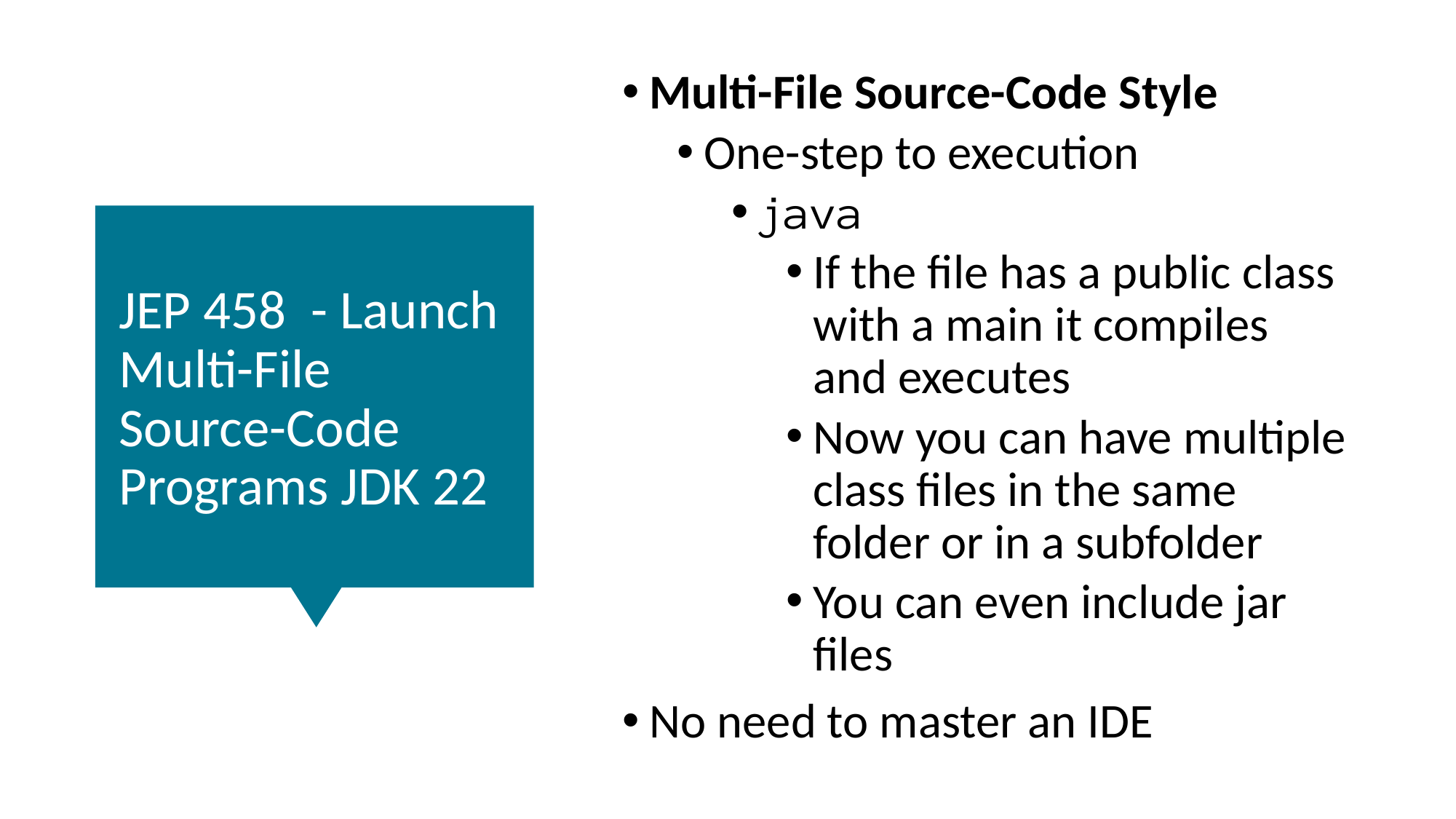

Multi-File Source-Code Style
One-step to execution
java
If the file has a public class with a main it compiles and executes
Now you can have multiple class files in the same folder or in a subfolder
You can even include jar files
No need to master an IDE

# JEP 458  - Launch Multi-File Source-Code Programs JDK 22